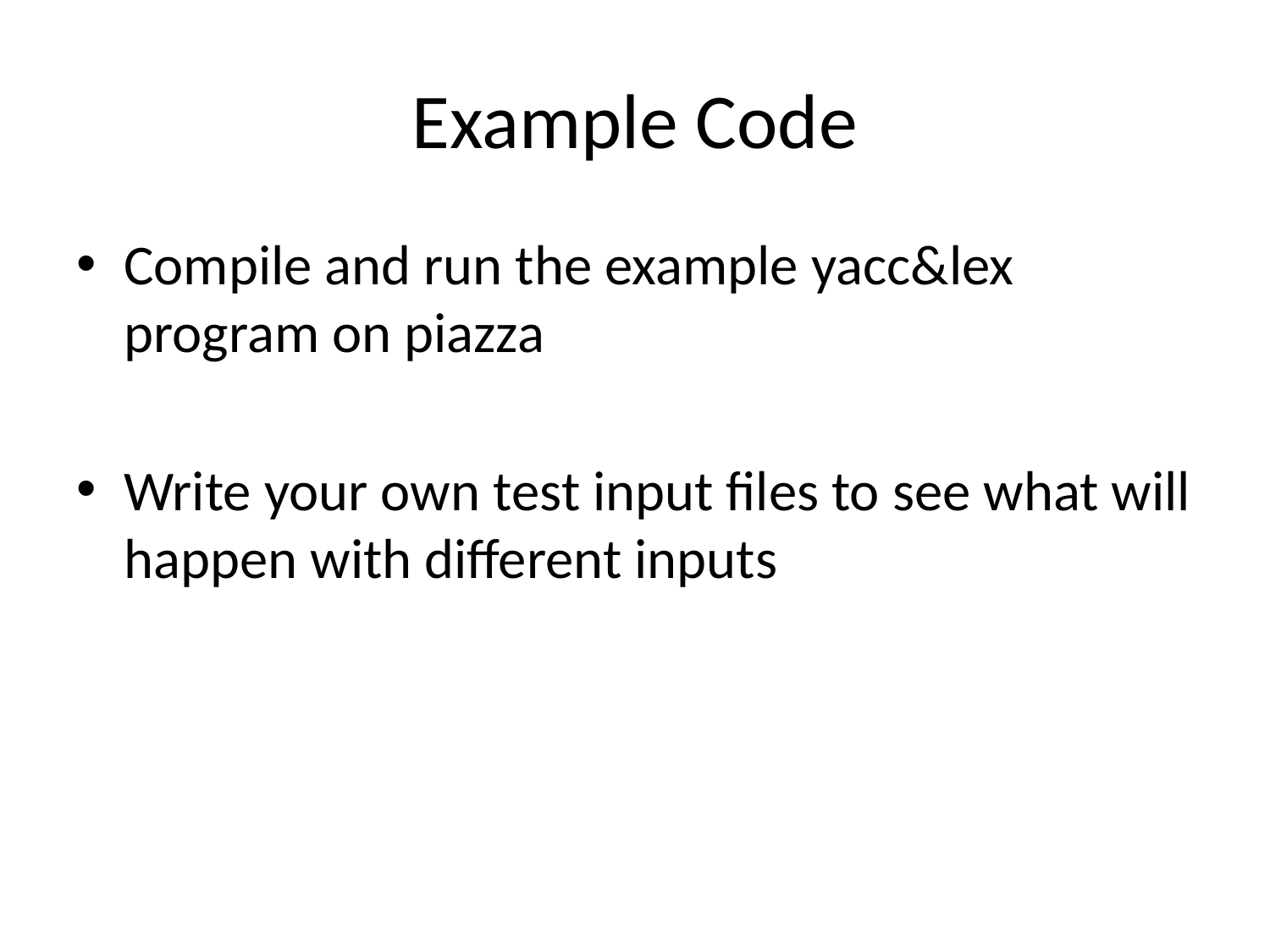

# Example Code
Compile and run the example yacc&lex program on piazza

Write your own test input files to see what will happen with different inputs